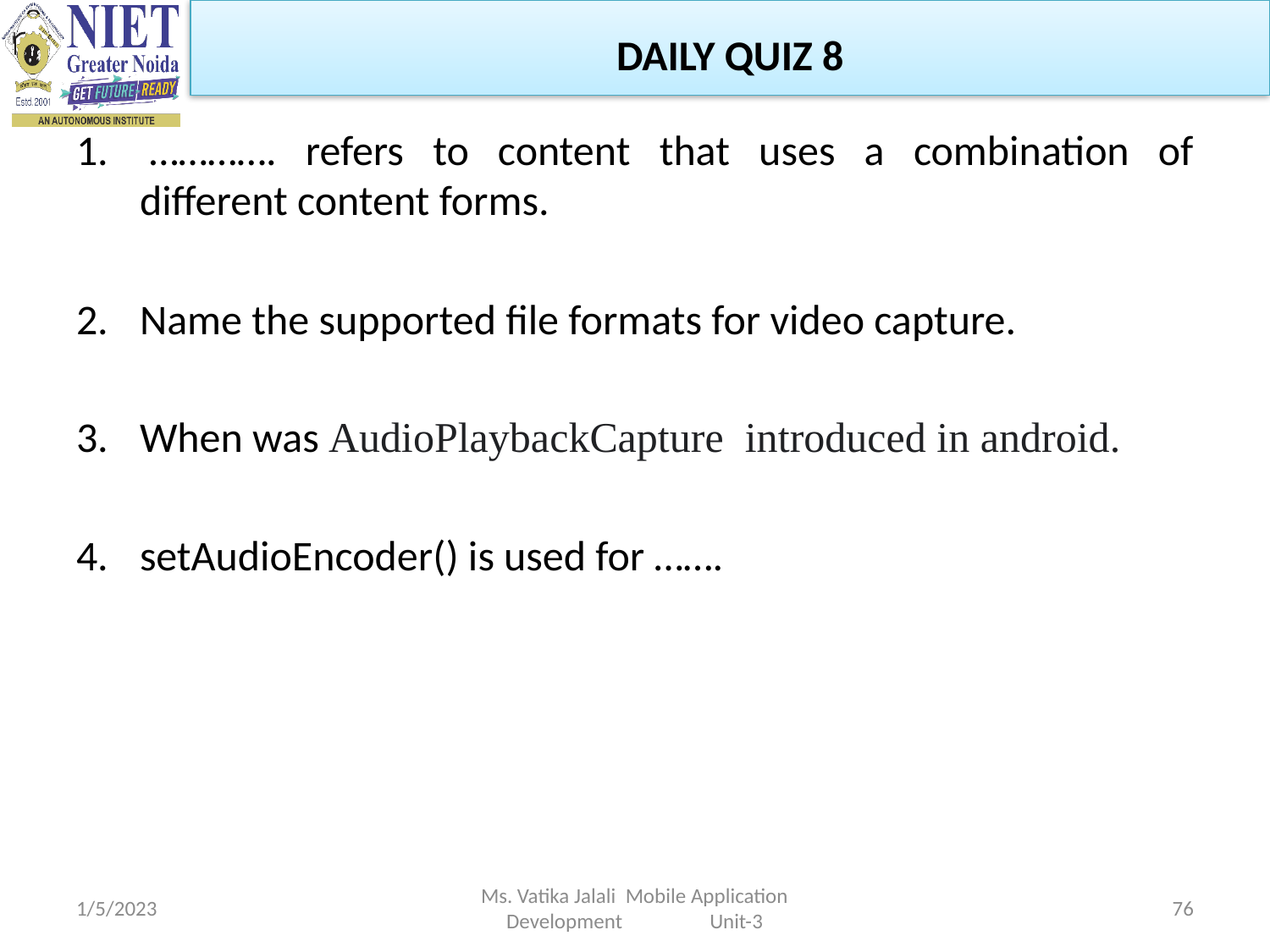

DAILY QUIZ 8

 …………. refers to content that uses a combination of different content forms.

Name the supported file formats for video capture.

When was AudioPlaybackCapture  introduced in android.

setAudioEncoder() is used for …….

1/5/2023
Ms. Vatika Jalali  Mobile Application Development                  Unit-3
76